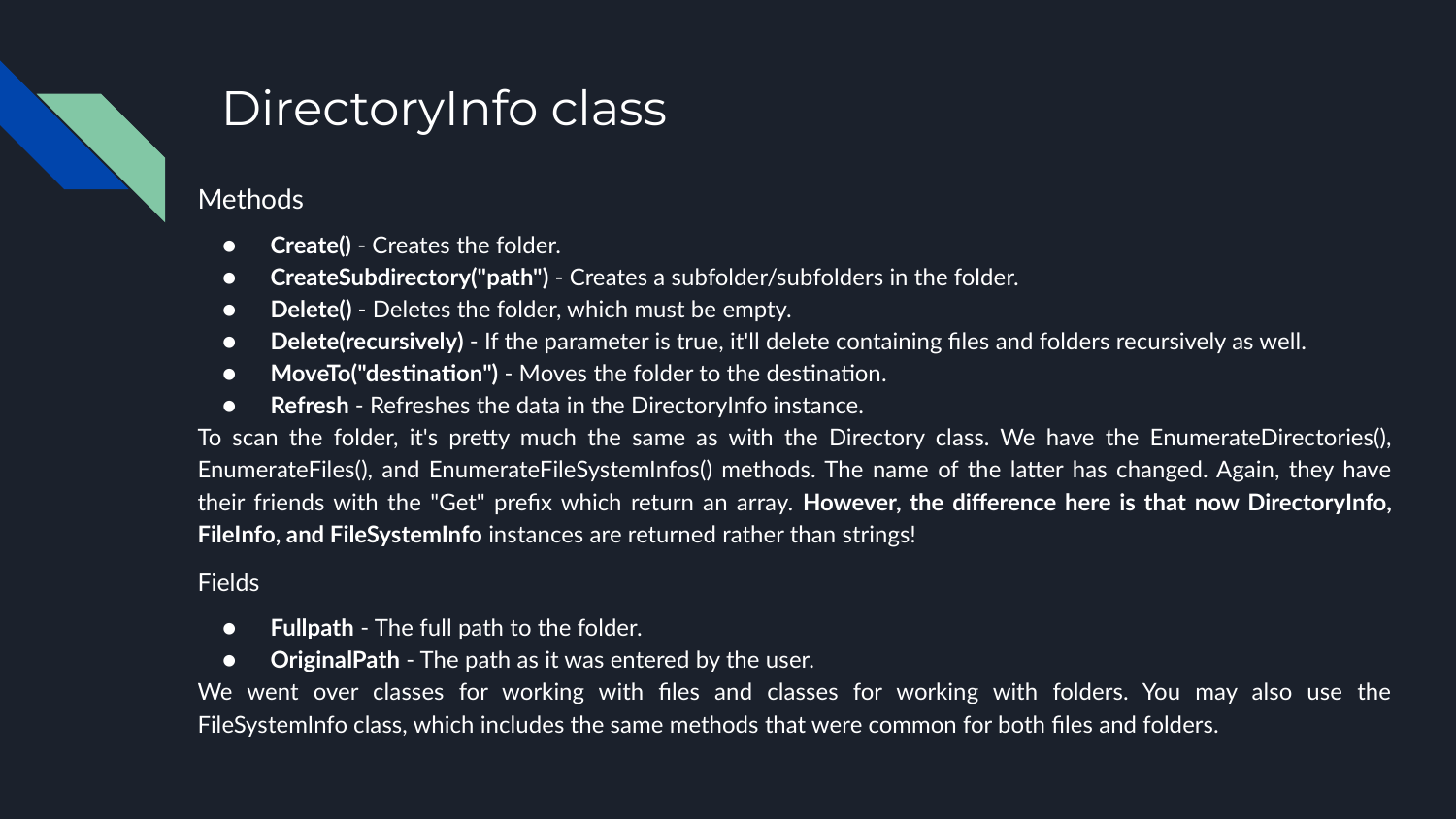

# DirectoryInfo class

Methods
Create() - Creates the folder.
CreateSubdirec­tory("path") - Creates a subfolder/sub­folders in the folder.
Delete() - Deletes the folder, which must be empty.
Delete(recursi­vely) - If the parameter is true, it'll delete containing files and folders recursively as well.
MoveTo("desti­nation") - Moves the folder to the destination.
Refresh - Refreshes the data in the DirectoryInfo instance.
To scan the folder, it's pretty much the same as with the Directory class. We have the EnumerateDirec­tories(), EnumerateFiles(), and EnumerateFile­SystemInfos() methods. The name of the latter has changed. Again, they have their friends with the "Get" prefix which return an array. However, the difference here is that now DirectoryInfo, FileInfo, and FileSystemInfo instances are returned rather than strings!
Fields
Fullpath - The full path to the folder.
OriginalPath - The path as it was entered by the user.
We went over classes for working with files and classes for working with folders. You may also use the FileSystemInfo class, which includes the same methods that were common for both files and folders.